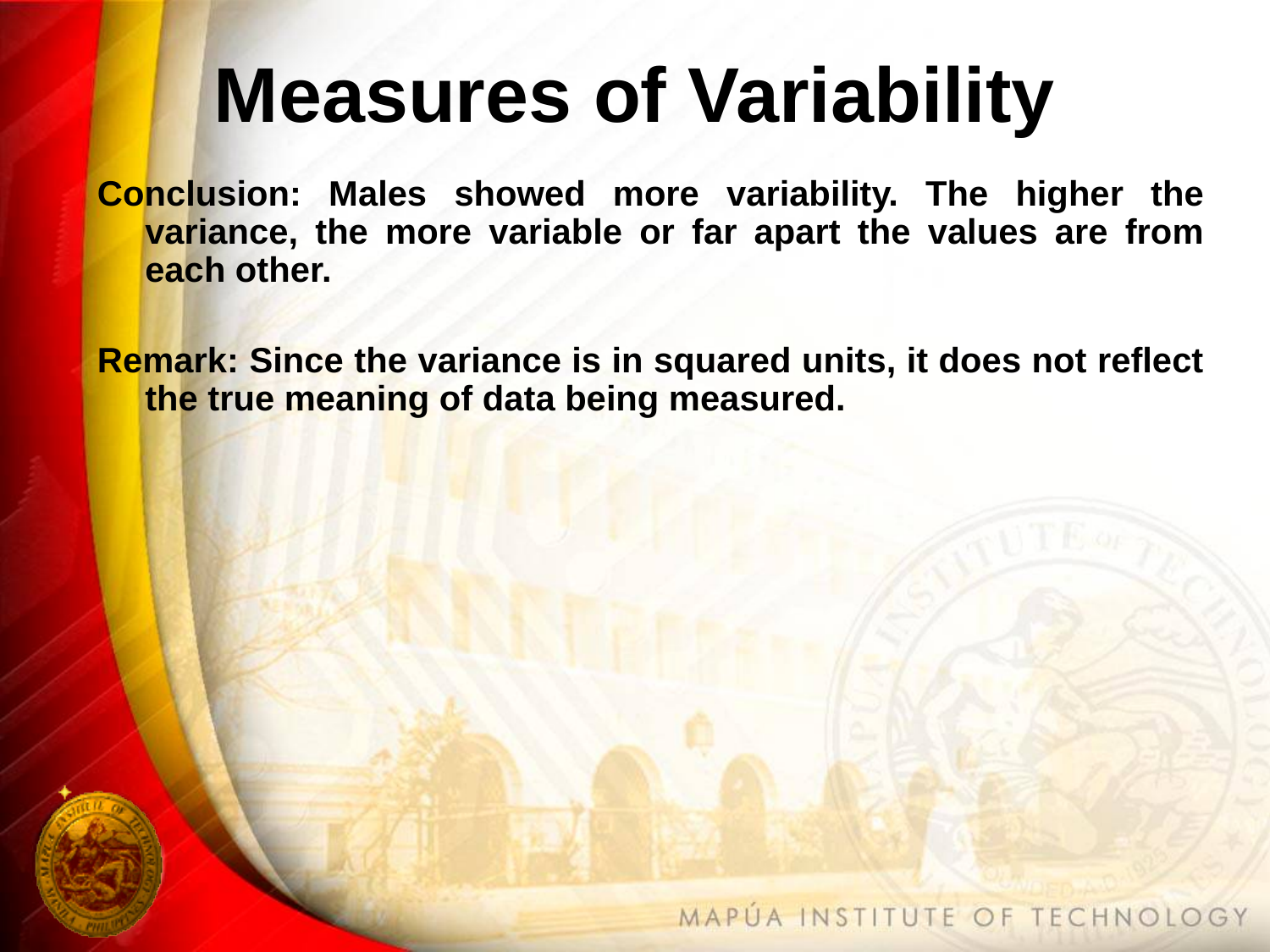

# Measures of Variability
Conclusion: Males showed more variability. The higher the variance, the more variable or far apart the values are from each other.

Remark: Since the variance is in squared units, it does not reflect the true meaning of data being measured.